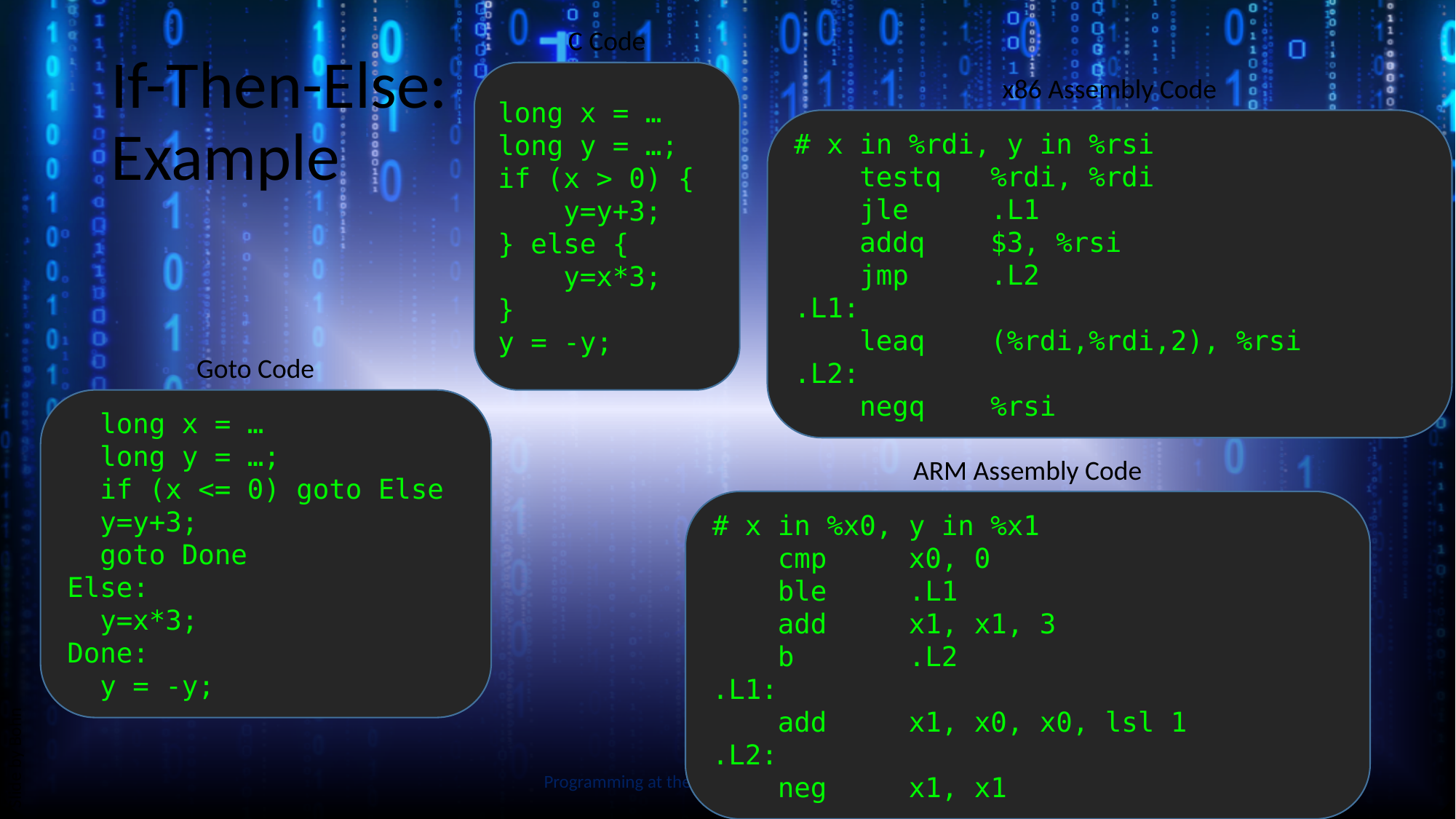

C Code
# If-Then-Else: Example
long x = …
long y = …;
if (x > 0) {
    y=y+3;
} else {
    y=x*3;
}
y = -y;
x86 Assembly Code
# x in %rdi, y in %rsi
    testq   %rdi, %rdi
    jle     .L1
    addq    $3, %rsi
    jmp     .L2
.L1:
    leaq    (%rdi,%rdi,2), %rsi
.L2:
    negq    %rsi
Goto Code
  long x = …
  long y = …;
  if (x <= 0) goto Else
  y=y+3;
  goto Done
Else:
  y=x*3;
Done:
  y = -y;
ARM Assembly Code
# x in %x0, y in %x1
    cmp     x0, 0
    ble     .L1
    add     x1, x1, 3
    b       .L2
.L1:
    add     x1, x0, x0, lsl 1
.L2:
    neg     x1, x1
Slide by Bohn
Programming at the Hardware/Software Interface
59